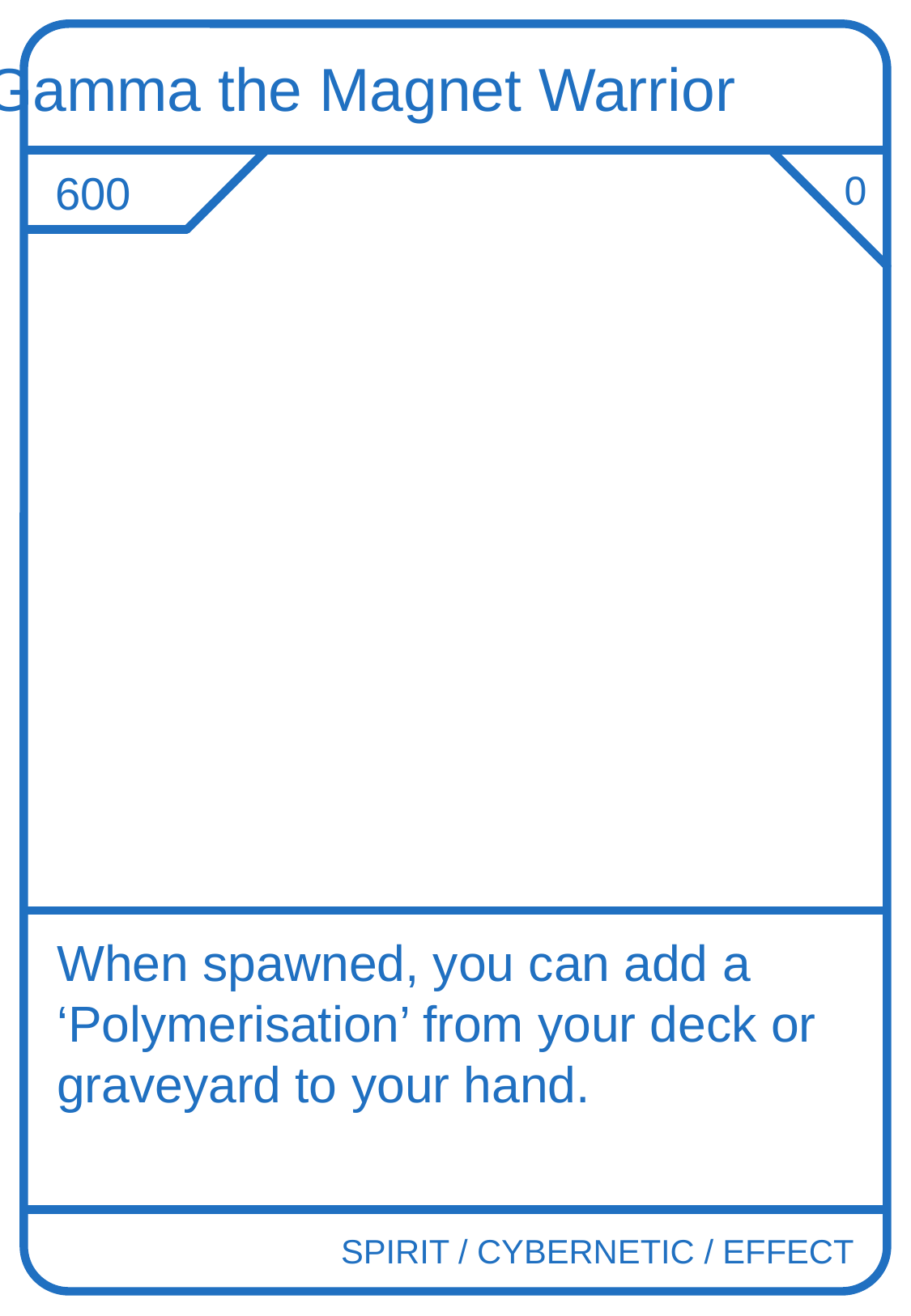

Gamma the Magnet Warrior
600
0
When spawned, you can add a ‘Polymerisation’ from your deck or graveyard to your hand.
SPIRIT / CYBERNETIC / EFFECT